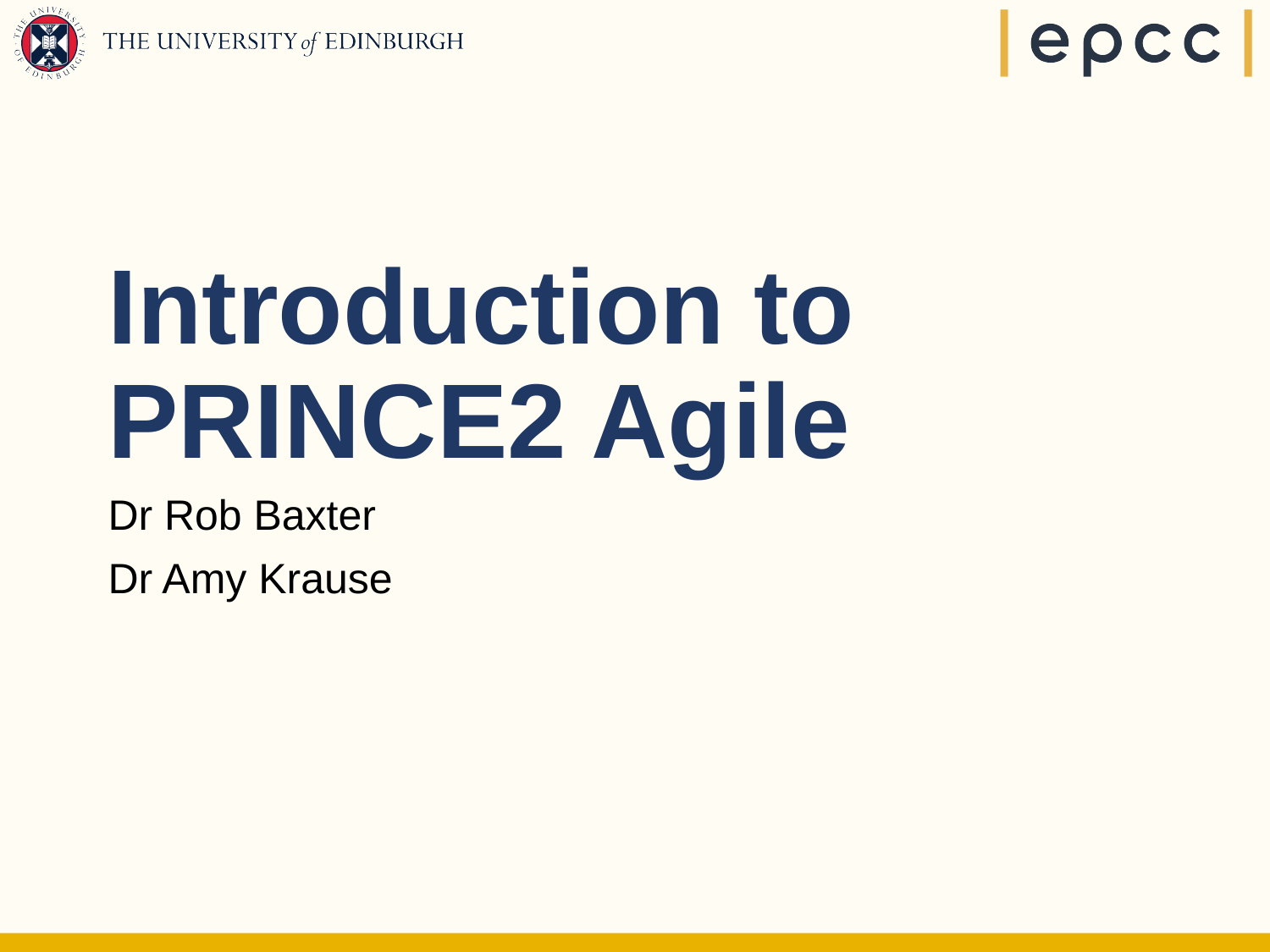

# Introduction to PRINCE2 Agile
Dr Rob Baxter
Dr Amy Krause
Total number of slides: #